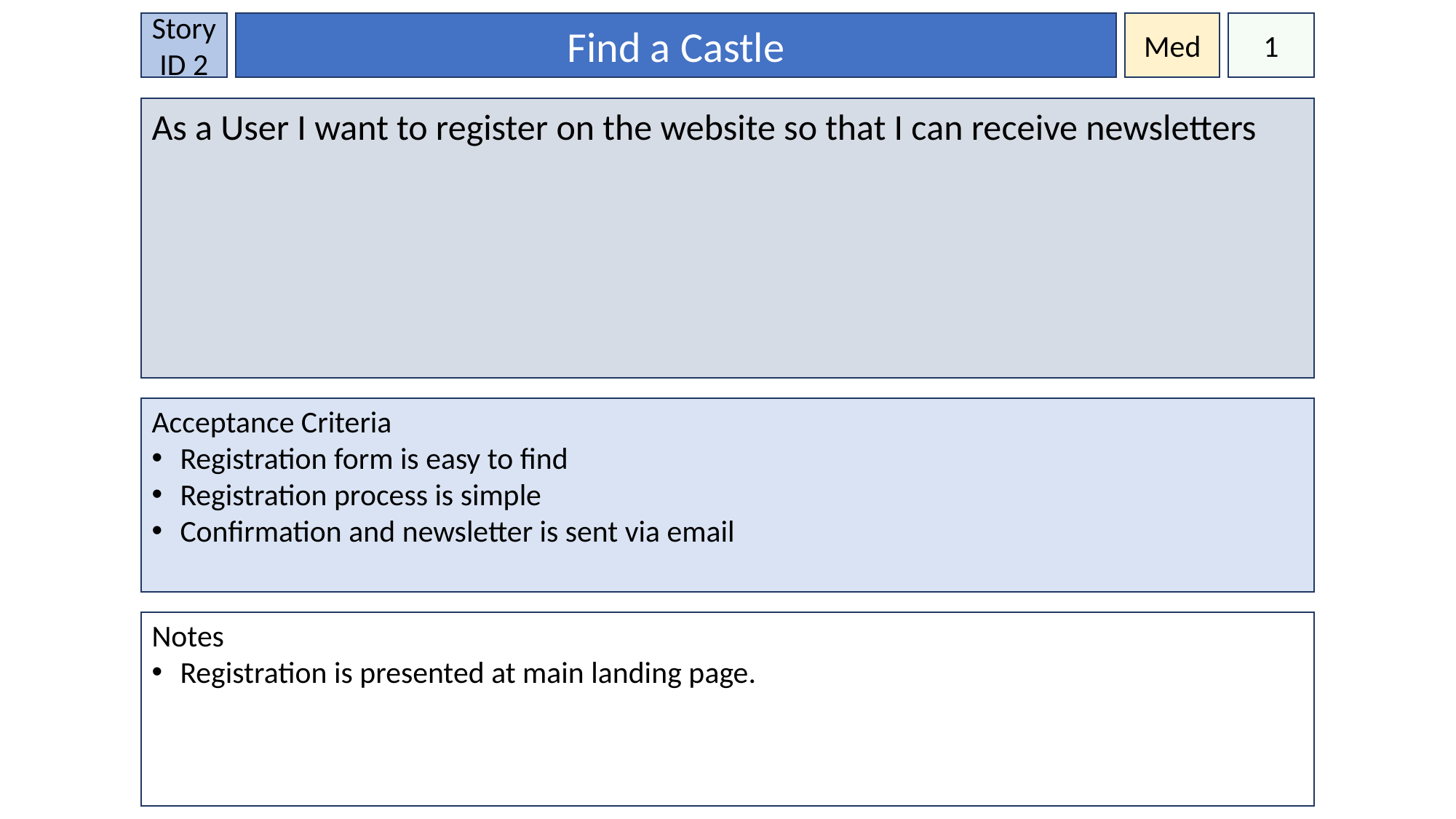

Story ID 2
Find a Castle
Med
1
As a User I want to register on the website so that I can receive newsletters
Acceptance Criteria
 Registration form is easy to find
 Registration process is simple
 Confirmation and newsletter is sent via email
Notes
 Registration is presented at main landing page.